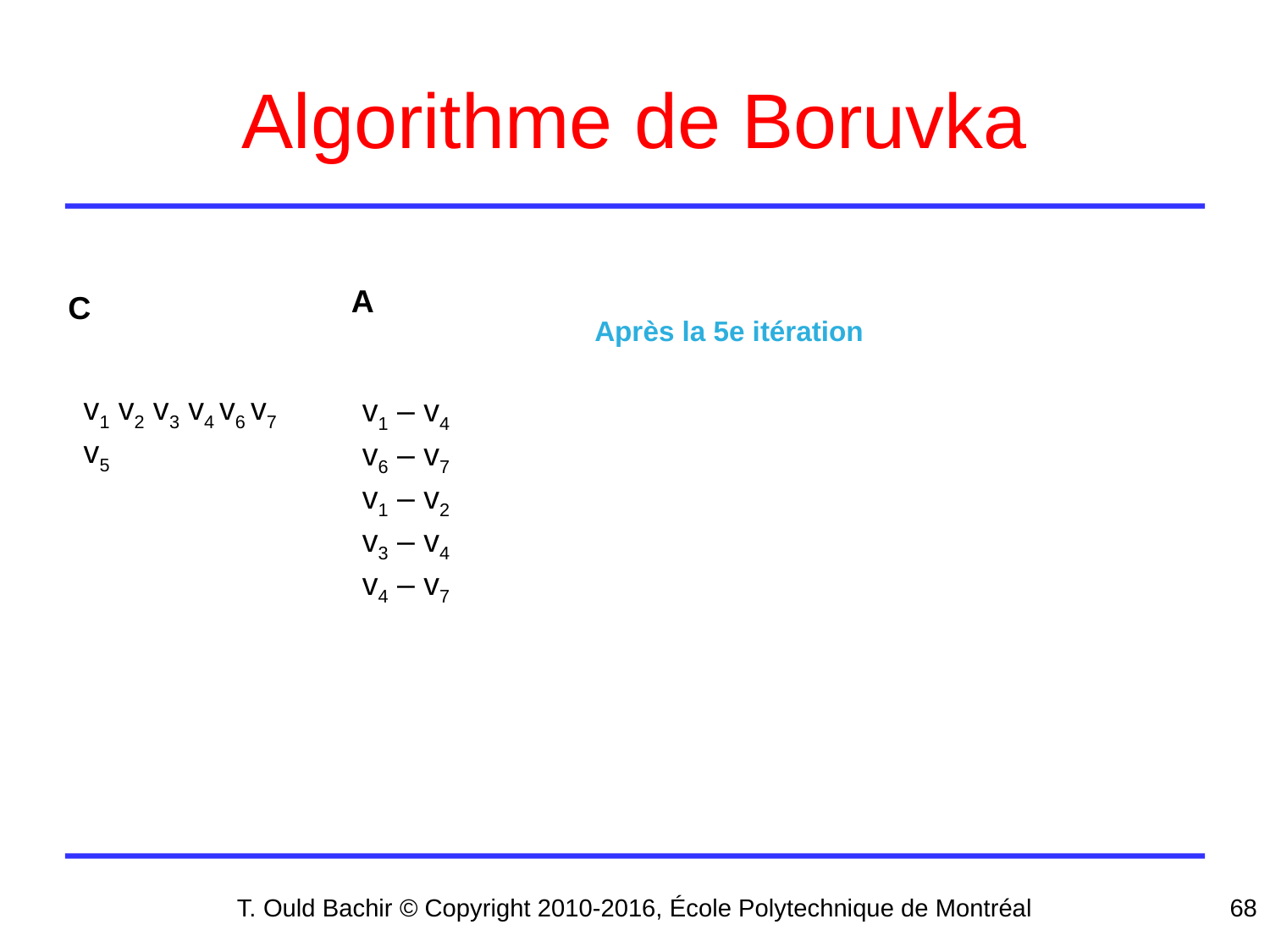

# Algorithme de Boruvka
A
C
Après la 5e itération
v1 v2 v3 v4 v6 v7
v5
v1 – v4
v6 – v7
v1 – v2
v3 – v4
v4 – v7

T. Ould Bachir © Copyright 2010-2016, École Polytechnique de Montréal
68